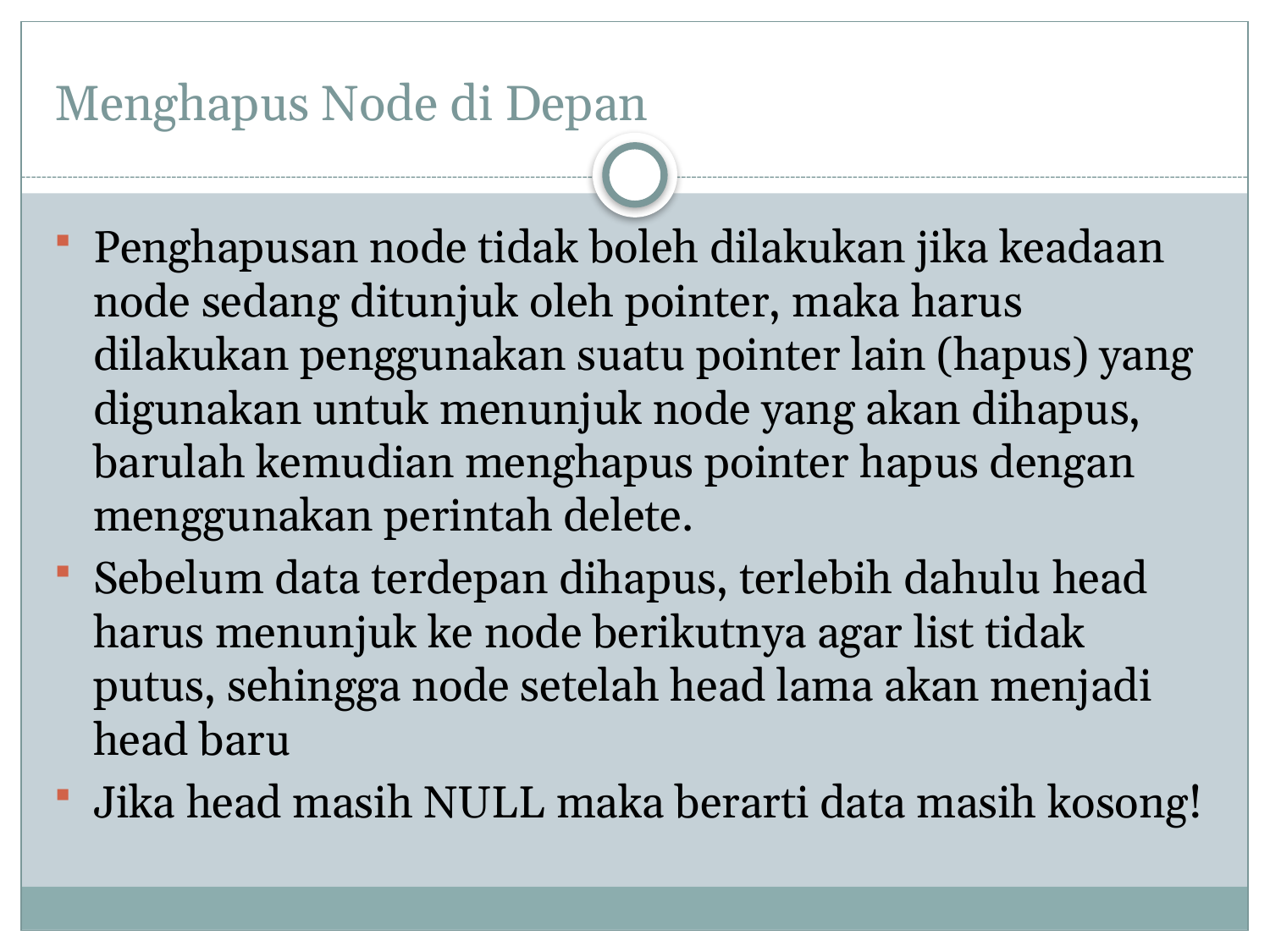

# Menghapus Node di Depan
Penghapusan node tidak boleh dilakukan jika keadaan node sedang ditunjuk oleh pointer, maka harus dilakukan penggunakan suatu pointer lain (hapus) yang digunakan untuk menunjuk node yang akan dihapus, barulah kemudian menghapus pointer hapus dengan menggunakan perintah delete.
Sebelum data terdepan dihapus, terlebih dahulu head harus menunjuk ke node berikutnya agar list tidak putus, sehingga node setelah head lama akan menjadi head baru
Jika head masih NULL maka berarti data masih kosong!